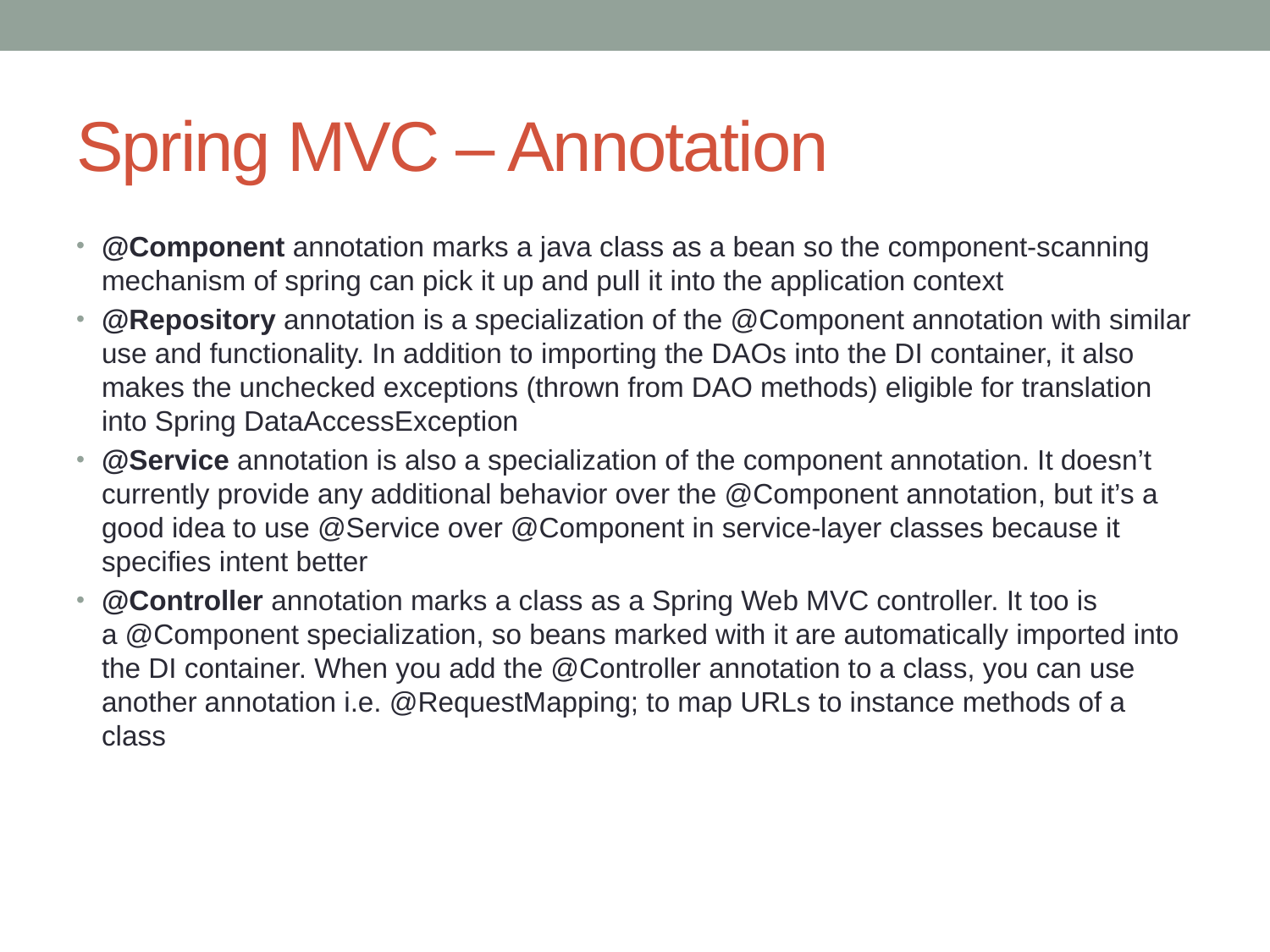

# Spring MVC – Annotation
@Component annotation marks a java class as a bean so the component-scanning mechanism of spring can pick it up and pull it into the application context
@Repository annotation is a specialization of the @Component annotation with similar use and functionality. In addition to importing the DAOs into the DI container, it also makes the unchecked exceptions (thrown from DAO methods) eligible for translation into Spring DataAccessException
@Service annotation is also a specialization of the component annotation. It doesn’t currently provide any additional behavior over the @Component annotation, but it’s a good idea to use @Service over @Component in service-layer classes because it specifies intent better
@Controller annotation marks a class as a Spring Web MVC controller. It too is a @Component specialization, so beans marked with it are automatically imported into the DI container. When you add the @Controller annotation to a class, you can use another annotation i.e. @RequestMapping; to map URLs to instance methods of a class